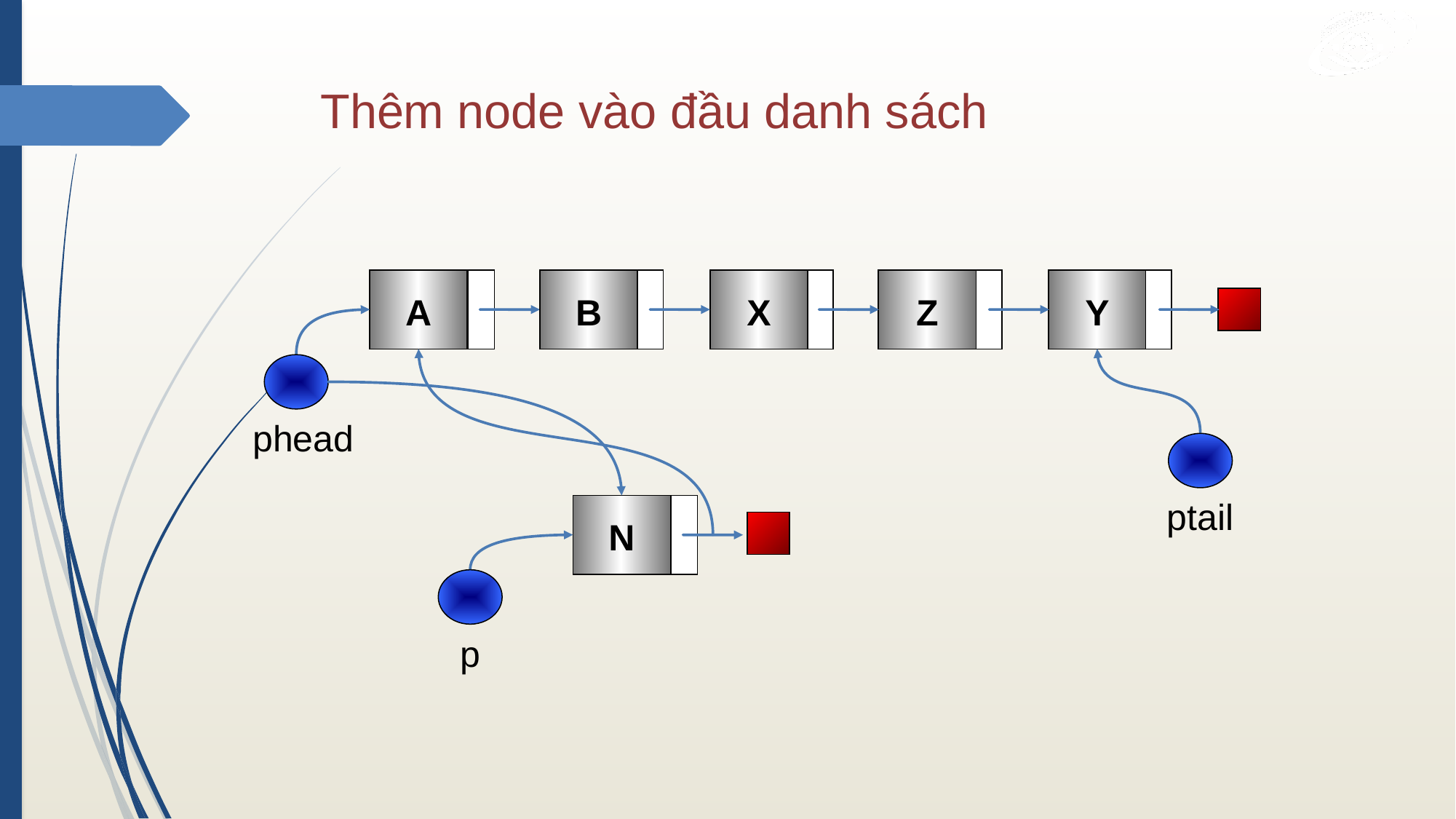

# Thêm node vào đầu danh sách
A

B

X

Z

Y

phead

ptail
N

p